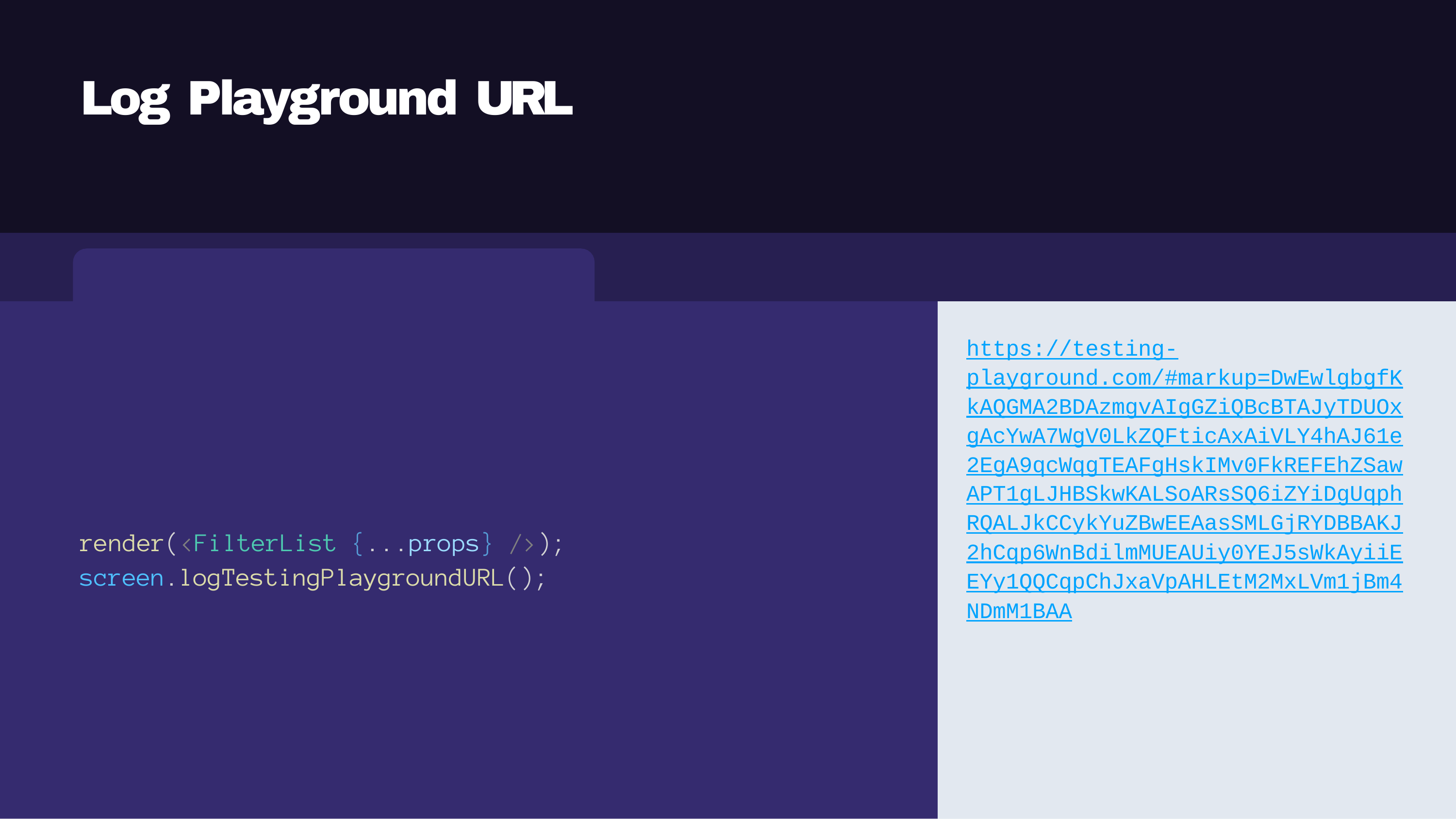

# Log Playground URL
https://testing- playground.com/#markup=DwEwlgbgfK kAQGMA2BDAzmgvAIgGZiQBcBTAJyTDUOx gAcYwA7WgV0LkZQFticAxAiVLY4hAJ61e 2EgA9qcWqgTEAFgHskIMv0FkREFEhZSaw APT1gLJHBSkwKALSoARsSQ6iZYiDgUqph RQALJkCCykYuZBwEEAasSMLGjRYDBBAKJ
2hCqp6WnBdilmMUEAUiy0YEJ5sWkAyiiE EYy1QQCqpChJxaVpAHLEtM2MxLVm1jBm4 NDmM1BAA
render(<FilterList {...props} />); screen.logTestingPlaygroundURL();
16